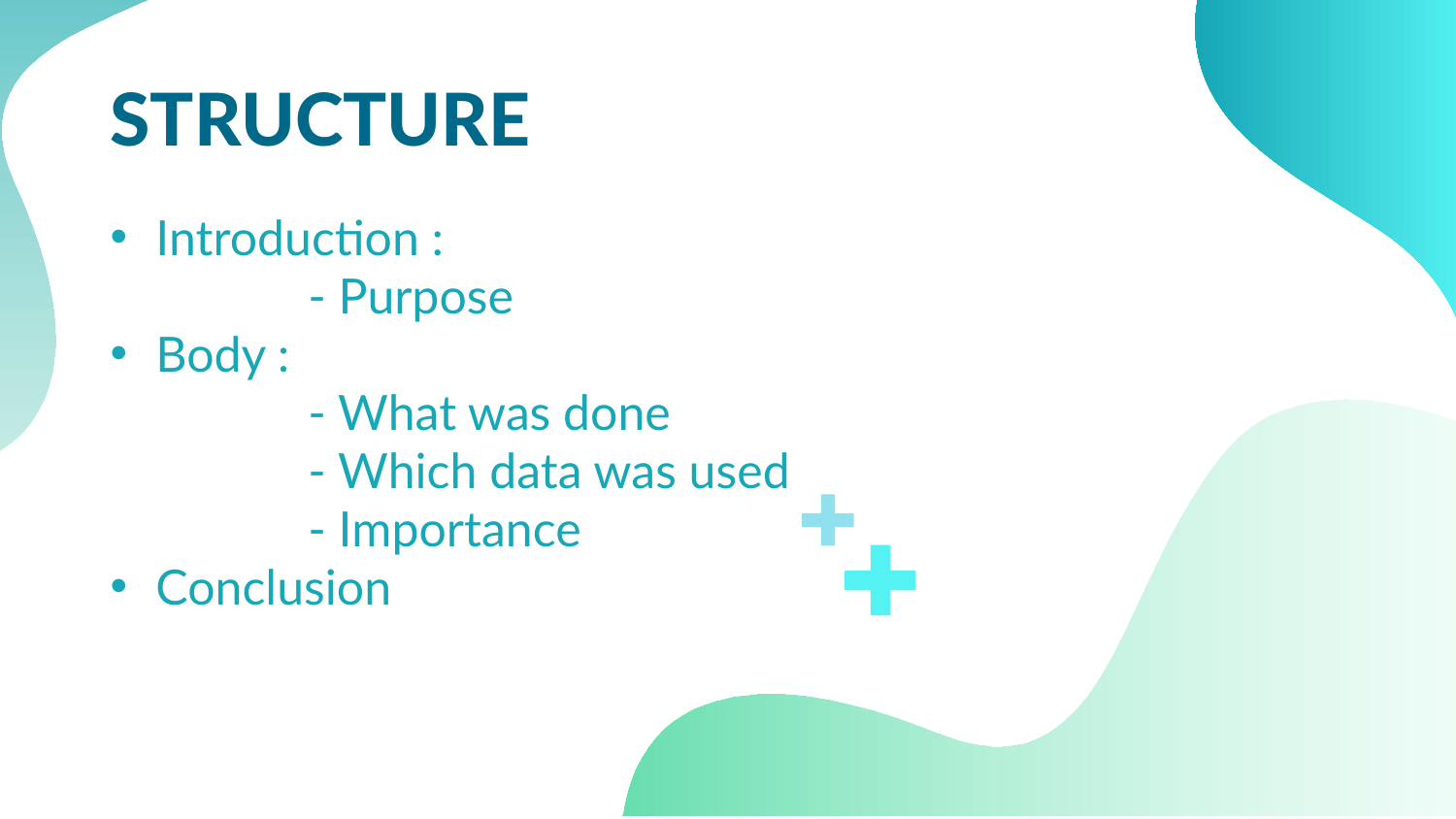

# STRUCTURE
Introduction :
                - Purpose
Body :
                - What was done
                - Which data was used
                - Importance
Conclusion